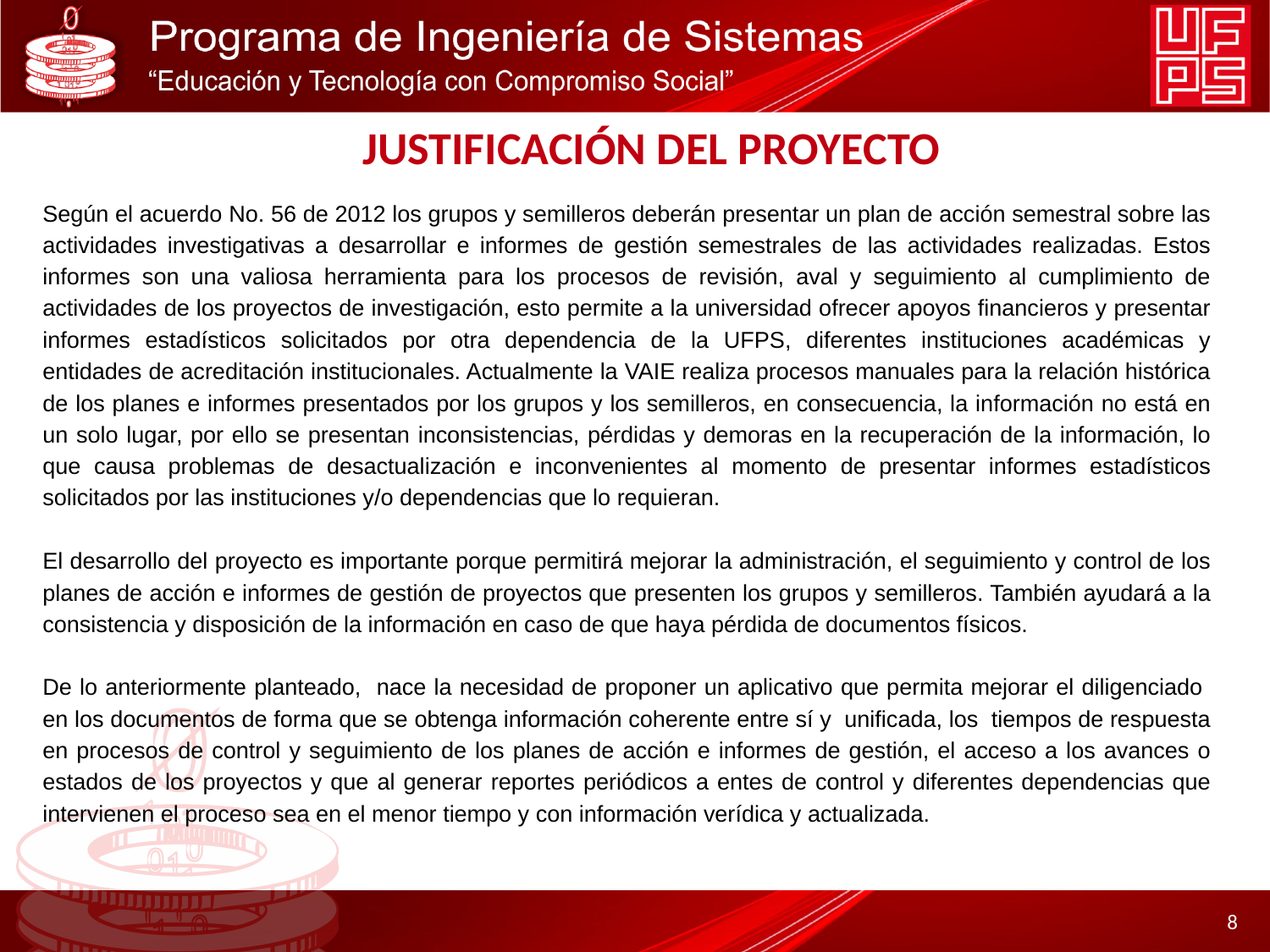

# JUSTIFICACIÓN DEL PROYECTO
Según el acuerdo No. 56 de 2012 los grupos y semilleros deberán presentar un plan de acción semestral sobre las actividades investigativas a desarrollar e informes de gestión semestrales de las actividades realizadas. Estos informes son una valiosa herramienta para los procesos de revisión, aval y seguimiento al cumplimiento de actividades de los proyectos de investigación, esto permite a la universidad ofrecer apoyos financieros y presentar informes estadísticos solicitados por otra dependencia de la UFPS, diferentes instituciones académicas y entidades de acreditación institucionales. Actualmente la VAIE realiza procesos manuales para la relación histórica de los planes e informes presentados por los grupos y los semilleros, en consecuencia, la información no está en un solo lugar, por ello se presentan inconsistencias, pérdidas y demoras en la recuperación de la información, lo que causa problemas de desactualización e inconvenientes al momento de presentar informes estadísticos solicitados por las instituciones y/o dependencias que lo requieran.

El desarrollo del proyecto es importante porque permitirá mejorar la administración, el seguimiento y control de los planes de acción e informes de gestión de proyectos que presenten los grupos y semilleros. También ayudará a la consistencia y disposición de la información en caso de que haya pérdida de documentos físicos.

De lo anteriormente planteado,  nace la necesidad de proponer un aplicativo que permita mejorar el diligenciado  en los documentos de forma que se obtenga información coherente entre sí y  unificada, los  tiempos de respuesta en procesos de control y seguimiento de los planes de acción e informes de gestión, el acceso a los avances o estados de los proyectos y que al generar reportes periódicos a entes de control y diferentes dependencias que intervienen el proceso sea en el menor tiempo y con información verídica y actualizada.
8